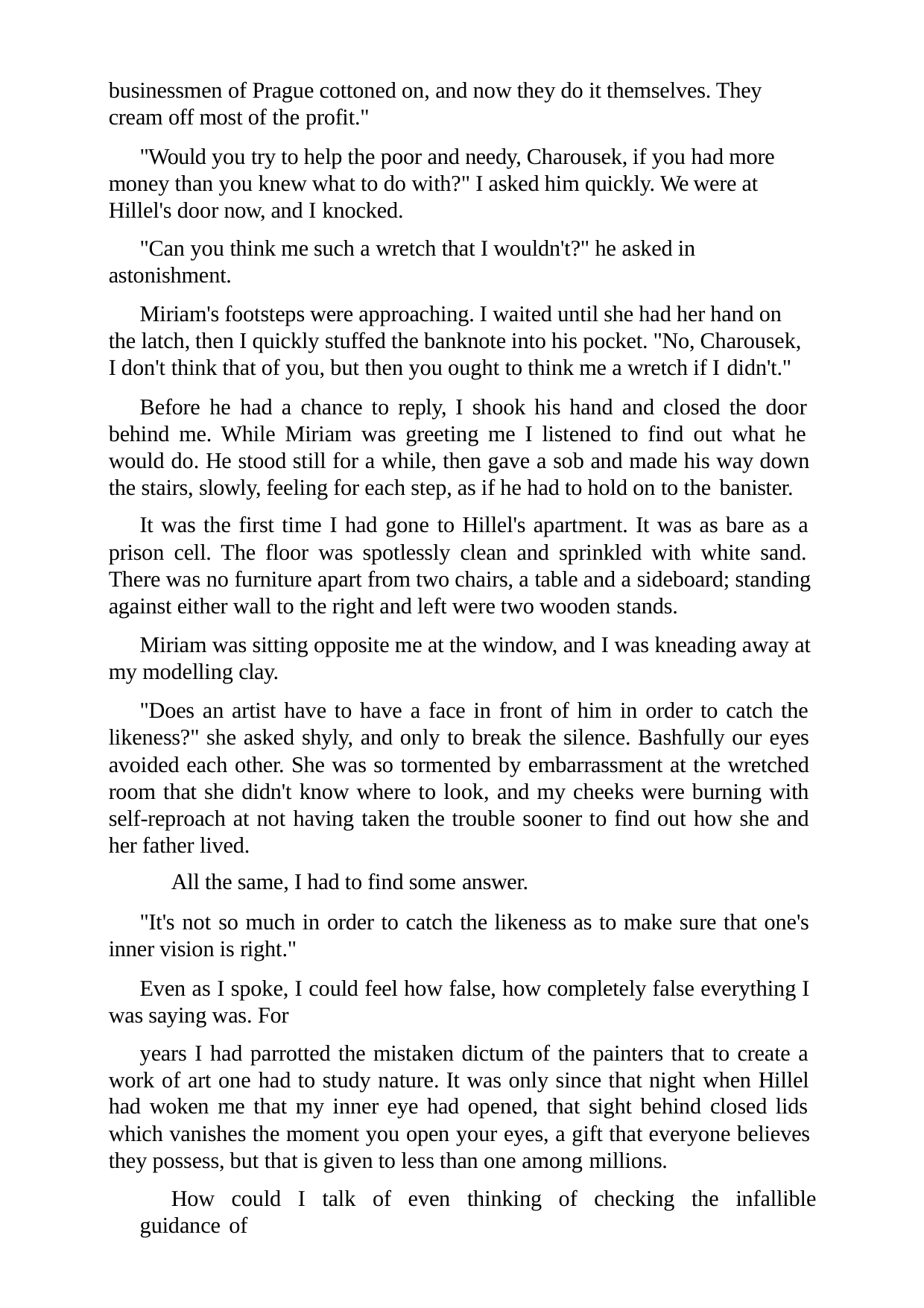

businessmen of Prague cottoned on, and now they do it themselves. They  cream off most of the profit."
"Would you try to help the poor and needy, Charousek, if you had more  money than you knew what to do with?" I asked him quickly. We were at  Hillel's door now, and I knocked.
"Can you think me such a wretch that I wouldn't?" he asked in  astonishment.
Miriam's footsteps were approaching. I waited until she had her hand on  the latch, then I quickly stuffed the banknote into his pocket. "No, Charousek,  I don't think that of you, but then you ought to think me a wretch if I didn't."
Before he had a chance to reply, I shook his hand and closed the door  behind me. While Miriam was greeting me I listened to find out what he  would do. He stood still for a while, then gave a sob and made his way down  the stairs, slowly, feeling for each step, as if he had to hold on to the banister.
It was the first time I had gone to Hillel's apartment. It was as bare as a  prison cell. The floor was spotlessly clean and sprinkled with white sand.  There was no furniture apart from two chairs, a table and a sideboard; standing  against either wall to the right and left were two wooden stands.
Miriam was sitting opposite me at the window, and I was kneading away at  my modelling clay.
"Does an artist have to have a face in front of him in order to catch the  likeness?" she asked shyly, and only to break the silence. Bashfully our eyes  avoided each other. She was so tormented by embarrassment at the wretched  room that she didn't know where to look, and my cheeks were burning with  self-reproach at not having taken the trouble sooner to find out how she and  her father lived.
All the same, I had to find some answer.
"It's not so much in order to catch the likeness as to make sure that one's  inner vision is right."
Even as I spoke, I could feel how false, how completely false everything I  was saying was. For
years I had parrotted the mistaken dictum of the painters that to create a  work of art one had to study nature. It was only since that night when Hillel  had woken me that my inner eye had opened, that sight behind closed lids  which vanishes the moment you open your eyes, a gift that everyone believes  they possess, but that is given to less than one among millions.
How could I talk of even thinking of checking the infallible guidance of